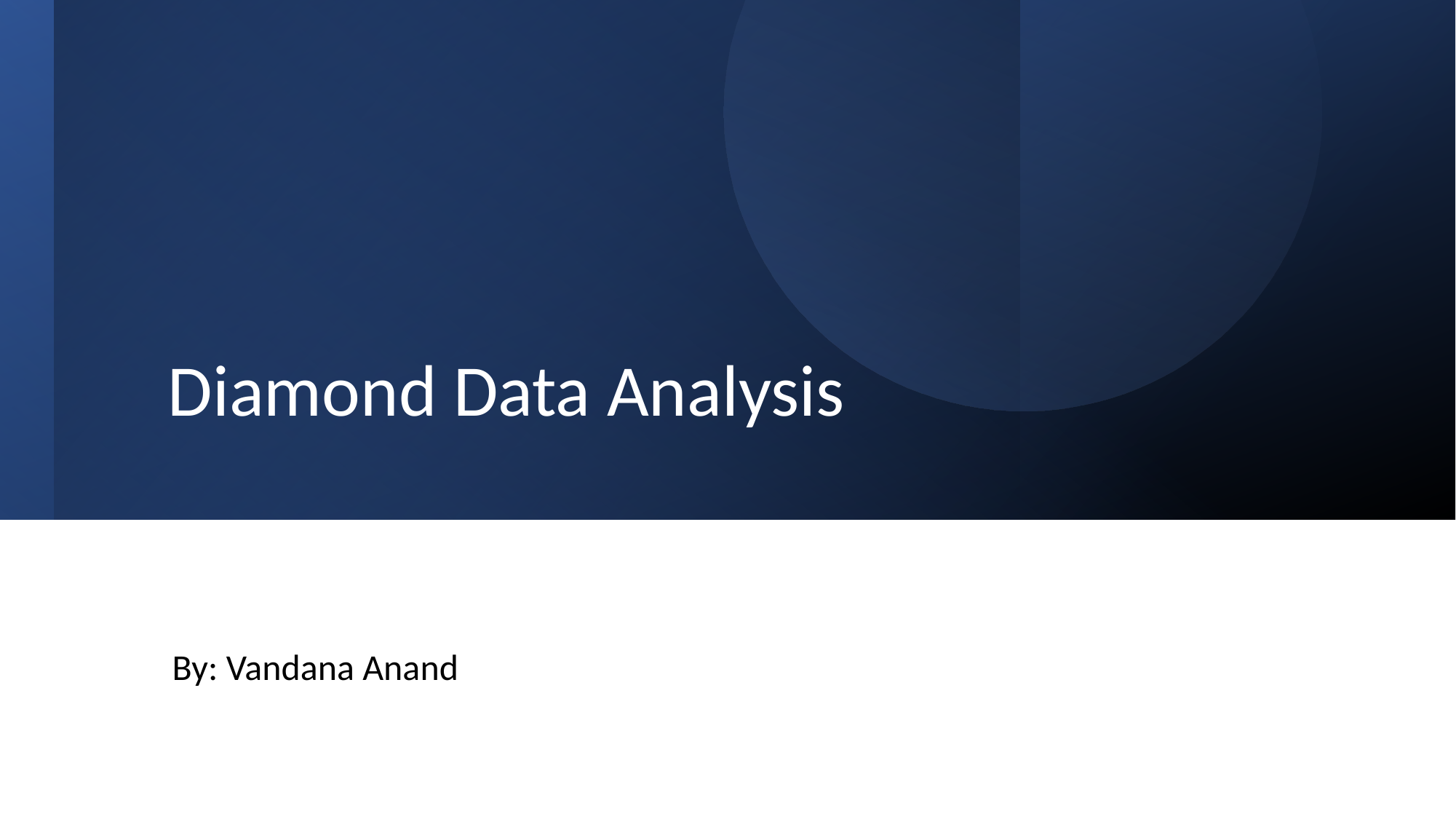

# Diamond Data Analysis
By: Vandana Anand